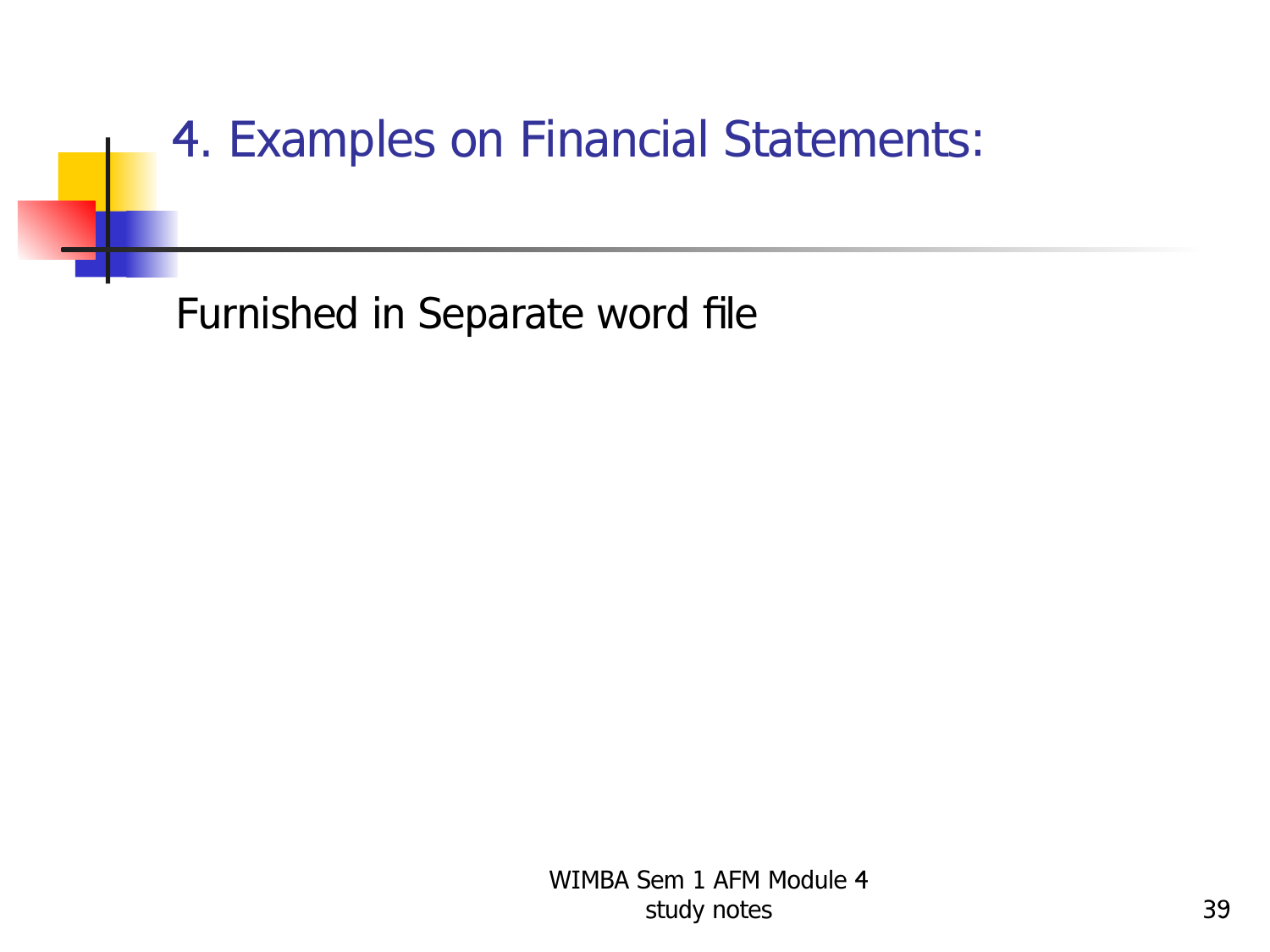

# 4. Examples on Financial Statements:
Furnished in Separate word file
WIMBA Sem 1 AFM Module 4 study notes
39